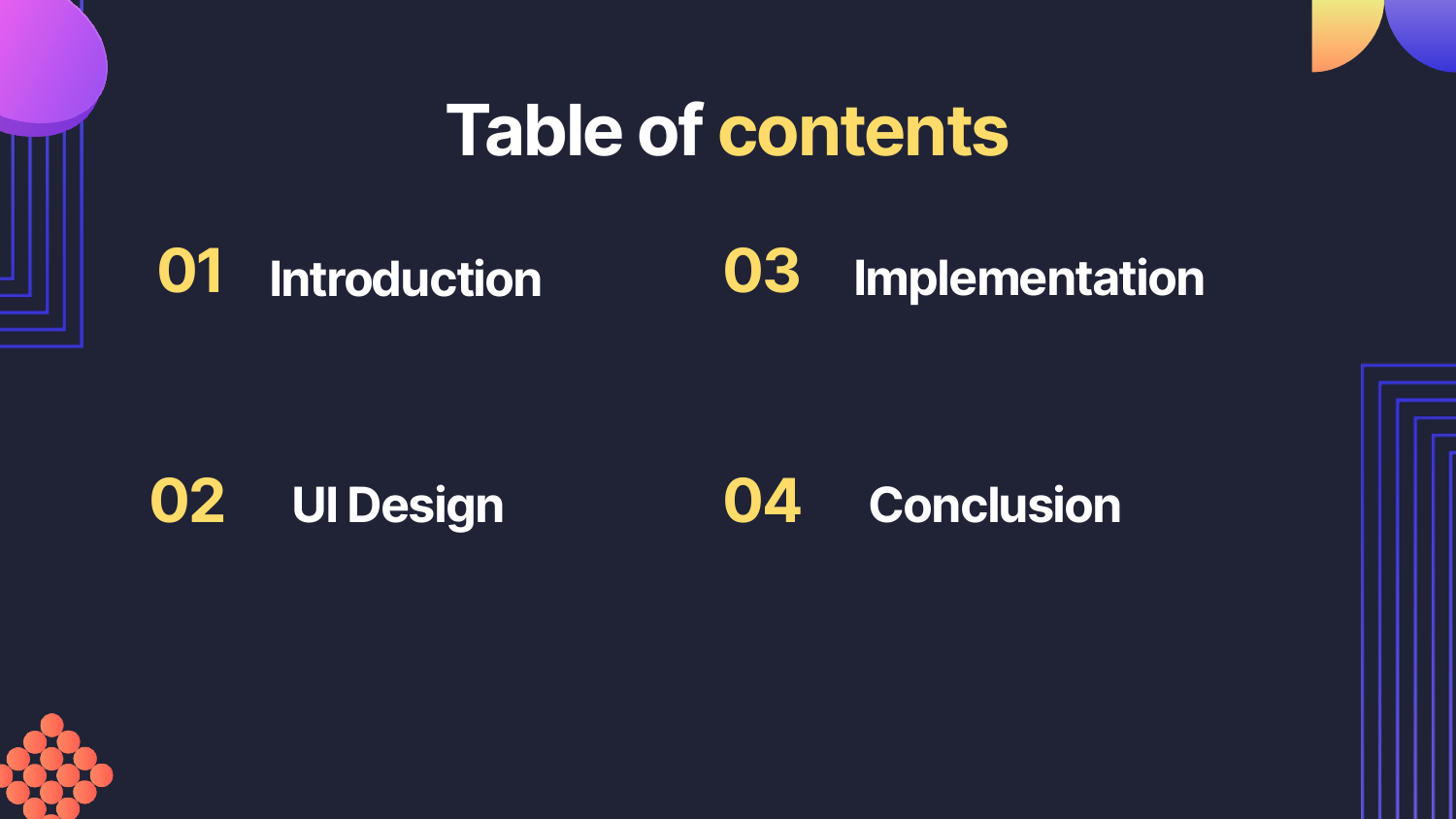

# Table of contents
Implementation
03
01
Introduction
UI Design
Conclusion
02
04